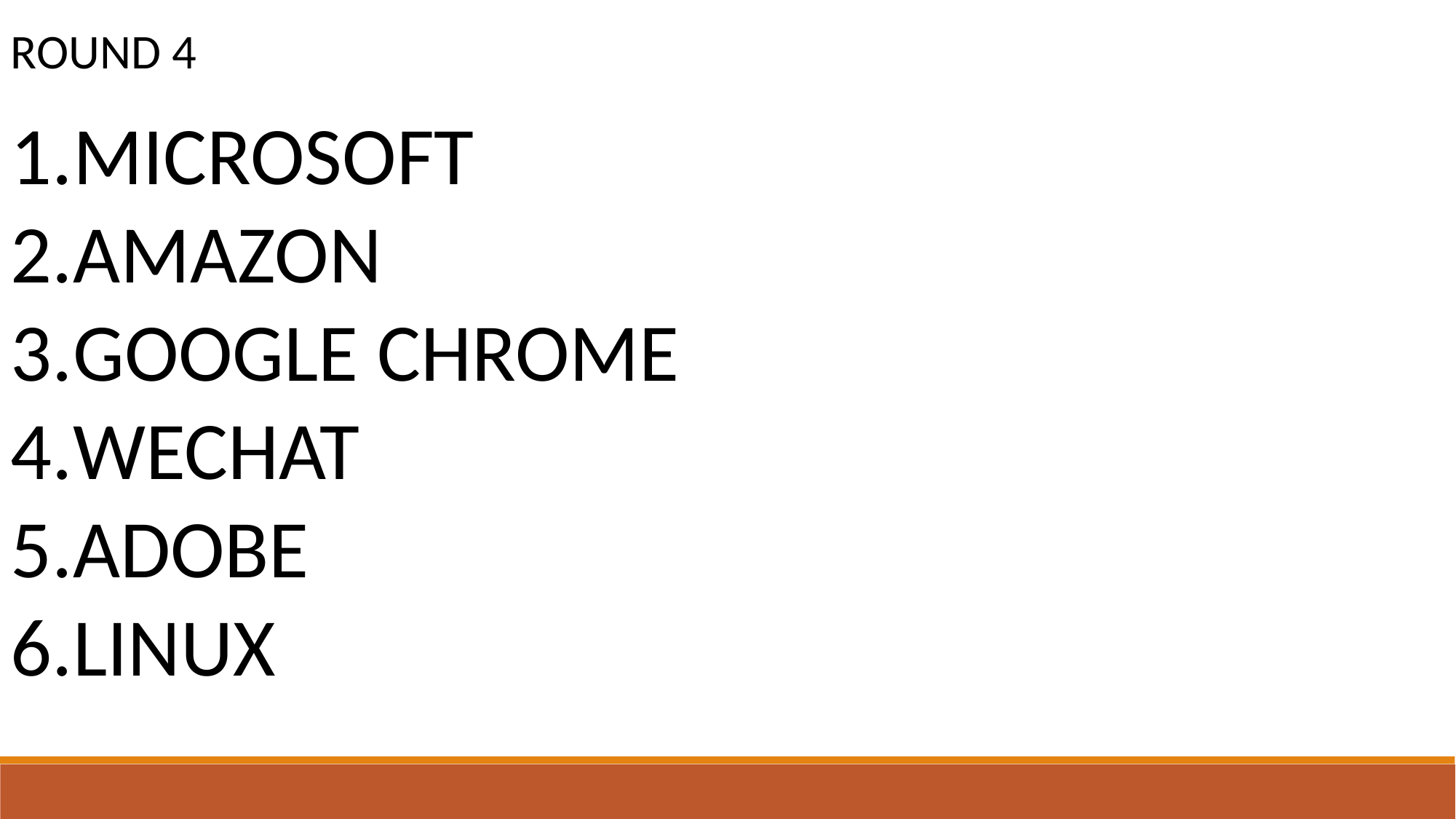

ROUND 4
MICROSOFT
AMAZON
GOOGLE CHROME
WECHAT
ADOBE
LINUX